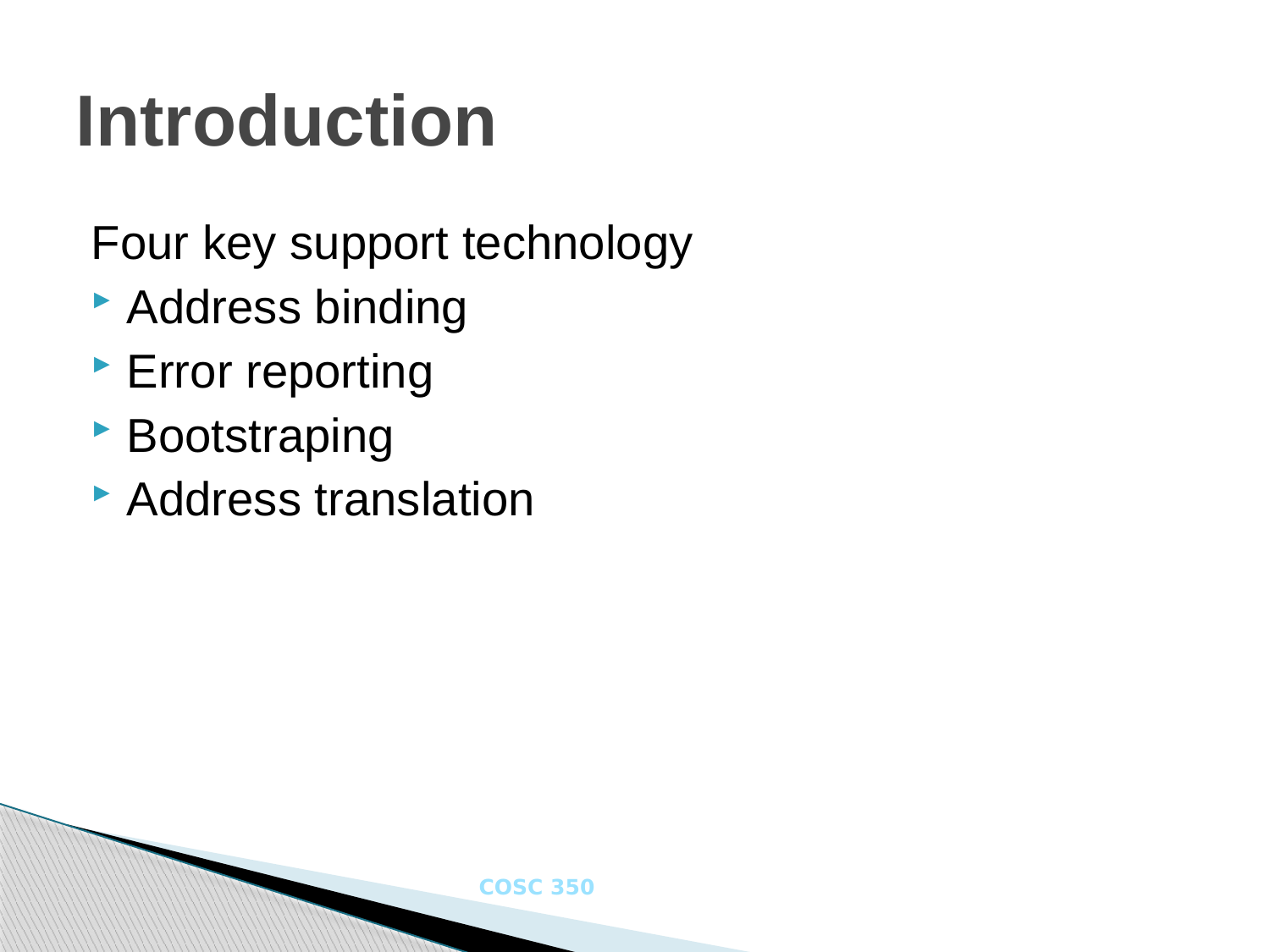

# Introduction
Four key support technology
Address binding
Error reporting
Bootstraping
Address translation